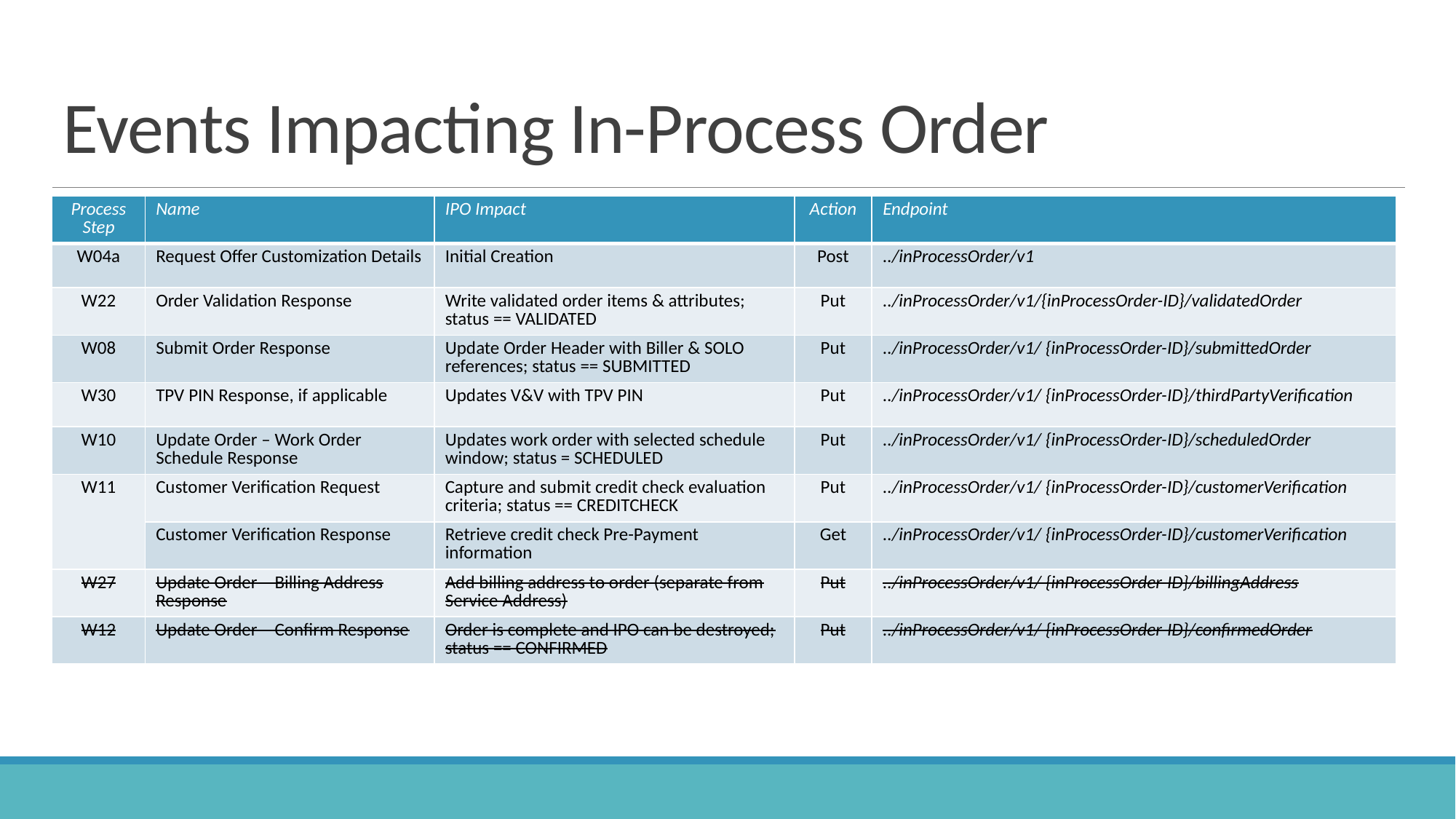

# Events Impacting In-Process Order
| Process Step | Name | IPO Impact | Action | Endpoint |
| --- | --- | --- | --- | --- |
| W04a | Request Offer Customization Details | Initial Creation | Post | ../inProcessOrder/v1 |
| W22 | Order Validation Response | Write validated order items & attributes; status == VALIDATED | Put | ../inProcessOrder/v1/{inProcessOrder-ID}/validatedOrder |
| W08 | Submit Order Response | Update Order Header with Biller & SOLO references; status == SUBMITTED | Put | ../inProcessOrder/v1/ {inProcessOrder-ID}/submittedOrder |
| W30 | TPV PIN Response, if applicable | Updates V&V with TPV PIN | Put | ../inProcessOrder/v1/ {inProcessOrder-ID}/thirdPartyVerification |
| W10 | Update Order – Work Order Schedule Response | Updates work order with selected schedule window; status = SCHEDULED | Put | ../inProcessOrder/v1/ {inProcessOrder-ID}/scheduledOrder |
| W11 | Customer Verification Request | Capture and submit credit check evaluation criteria; status == CREDITCHECK | Put | ../inProcessOrder/v1/ {inProcessOrder-ID}/customerVerification |
|  | Customer Verification Response | Retrieve credit check Pre-Payment information | Get | ../inProcessOrder/v1/ {inProcessOrder-ID}/customerVerification |
| W27 | Update Order – Billing Address Response | Add billing address to order (separate from Service Address) | Put | ../inProcessOrder/v1/ {inProcessOrder-ID}/billingAddress |
| W12 | Update Order – Confirm Response | Order is complete and IPO can be destroyed; status == CONFIRMED | Put | ../inProcessOrder/v1/ {inProcessOrder-ID}/confirmedOrder |